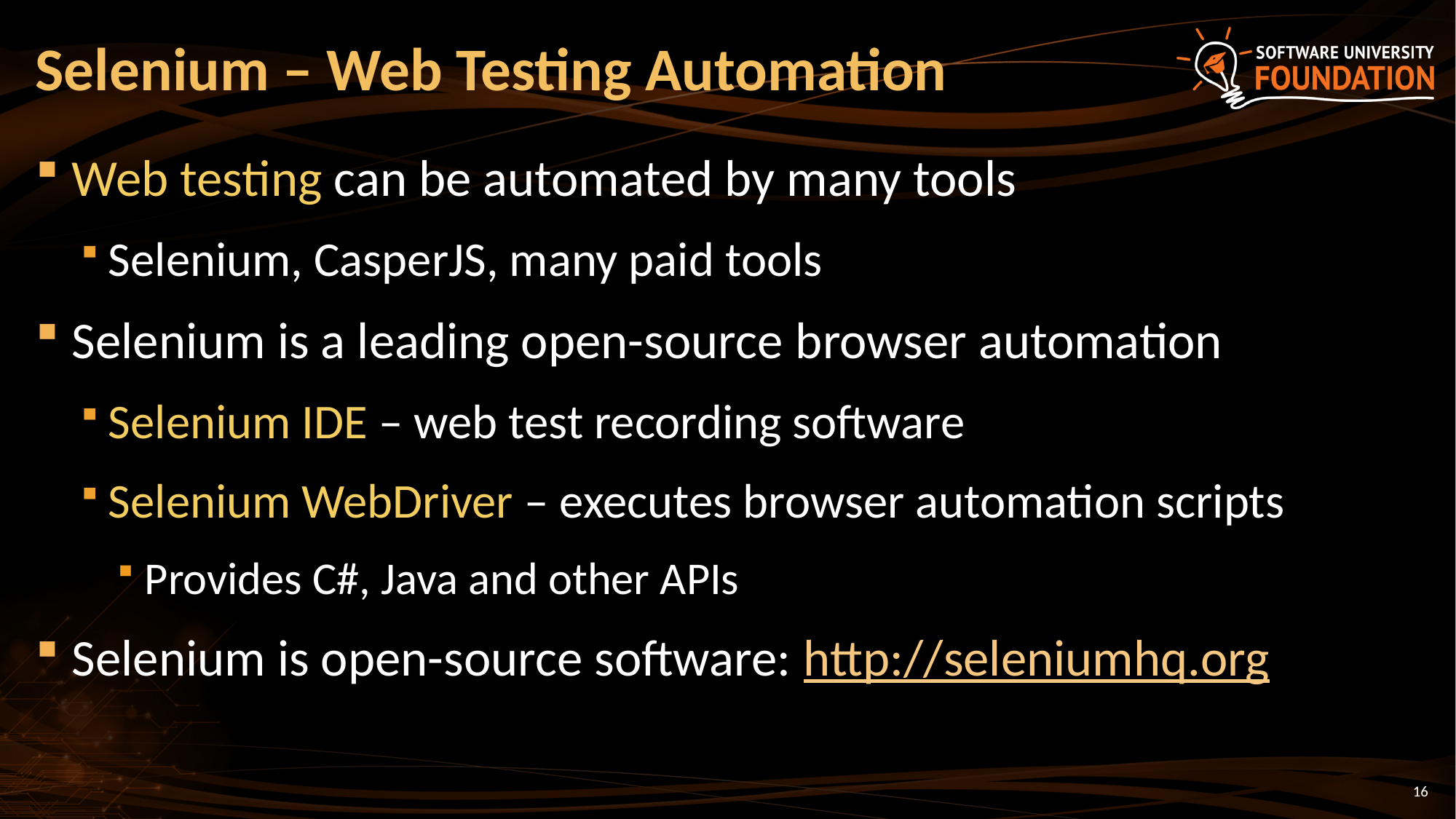

# Selenium – Web Testing Automation
Web testing can be automated by many tools
Selenium, CasperJS, many paid tools
Selenium is a leading open-source browser automation
Selenium IDE – web test recording software
Selenium WebDriver – executes browser automation scripts
Provides C#, Java and other APIs
Selenium is open-source software: http://seleniumhq.org
16